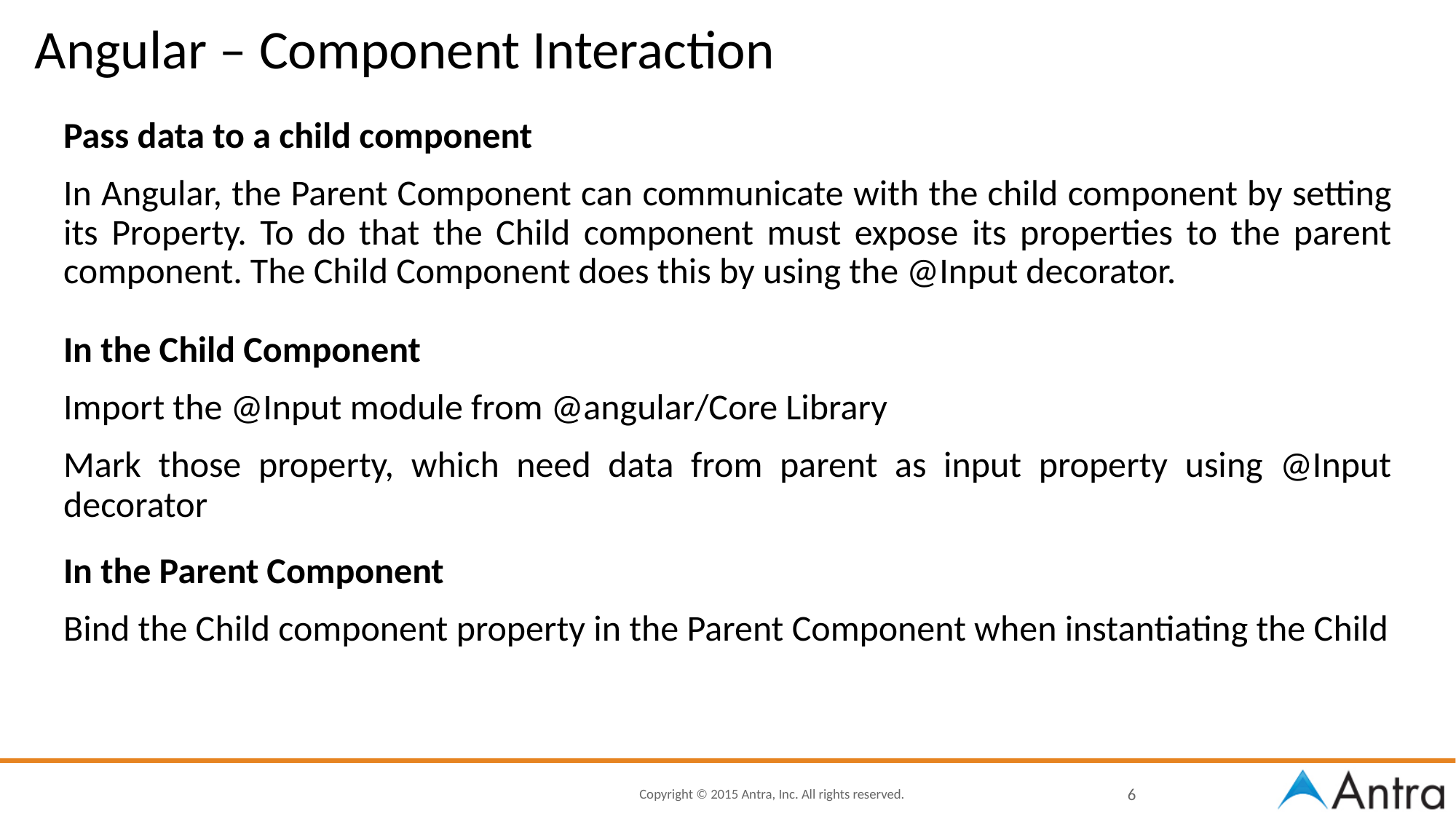

# Angular – Component Interaction
Pass data to a child component
In Angular, the Parent Component can communicate with the child component by setting its Property. To do that the Child component must expose its properties to the parent component. The Child Component does this by using the @Input decorator.

In the Child Component
Import the @Input module from @angular/Core Library
Mark those property, which need data from parent as input property using @Input decorator
In the Parent Component
Bind the Child component property in the Parent Component when instantiating the Child
6